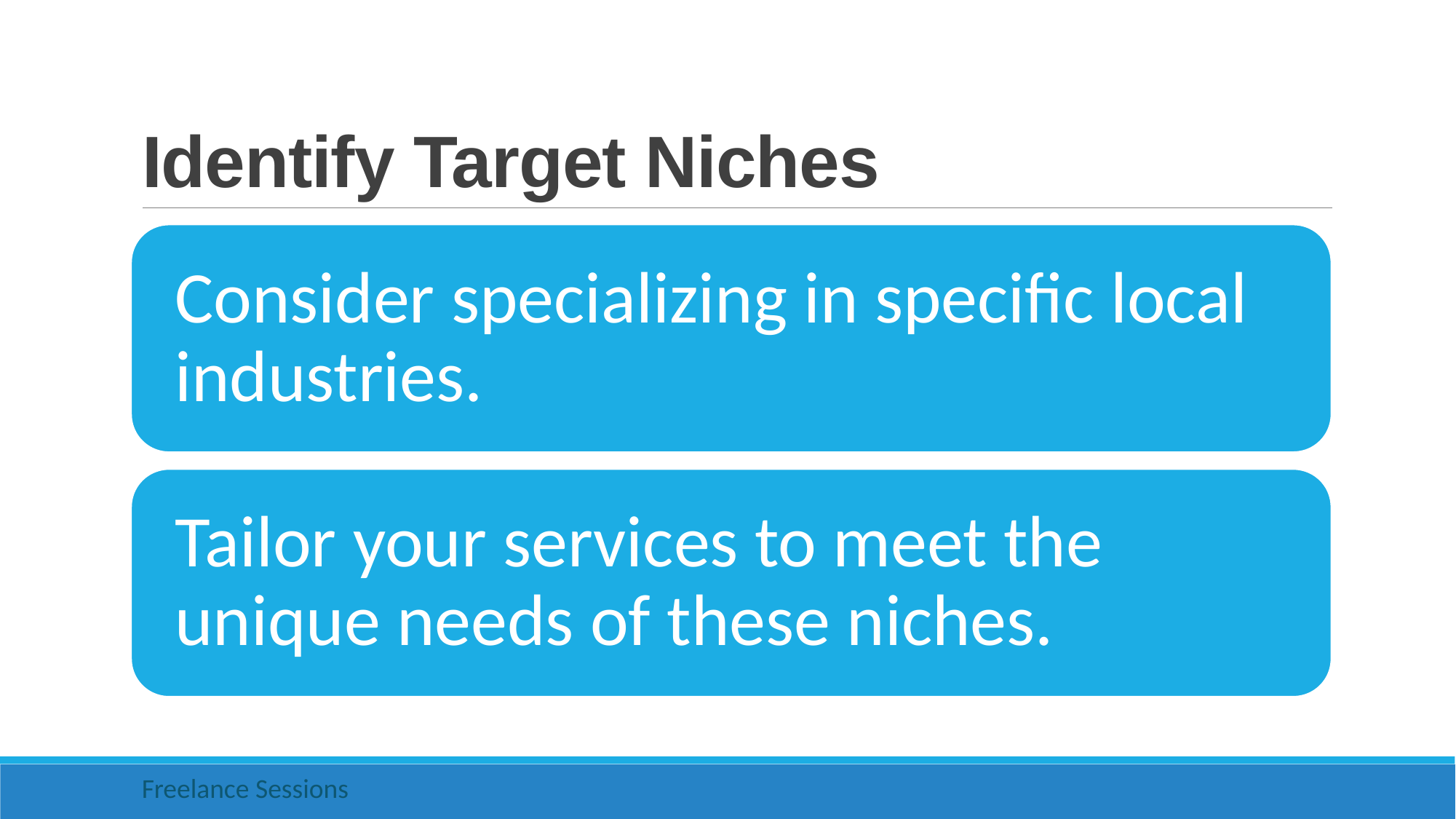

# Identify Target Niches
Consider specializing in specific local industries.
Tailor your services to meet the unique needs of these niches.
Freelance Sessions